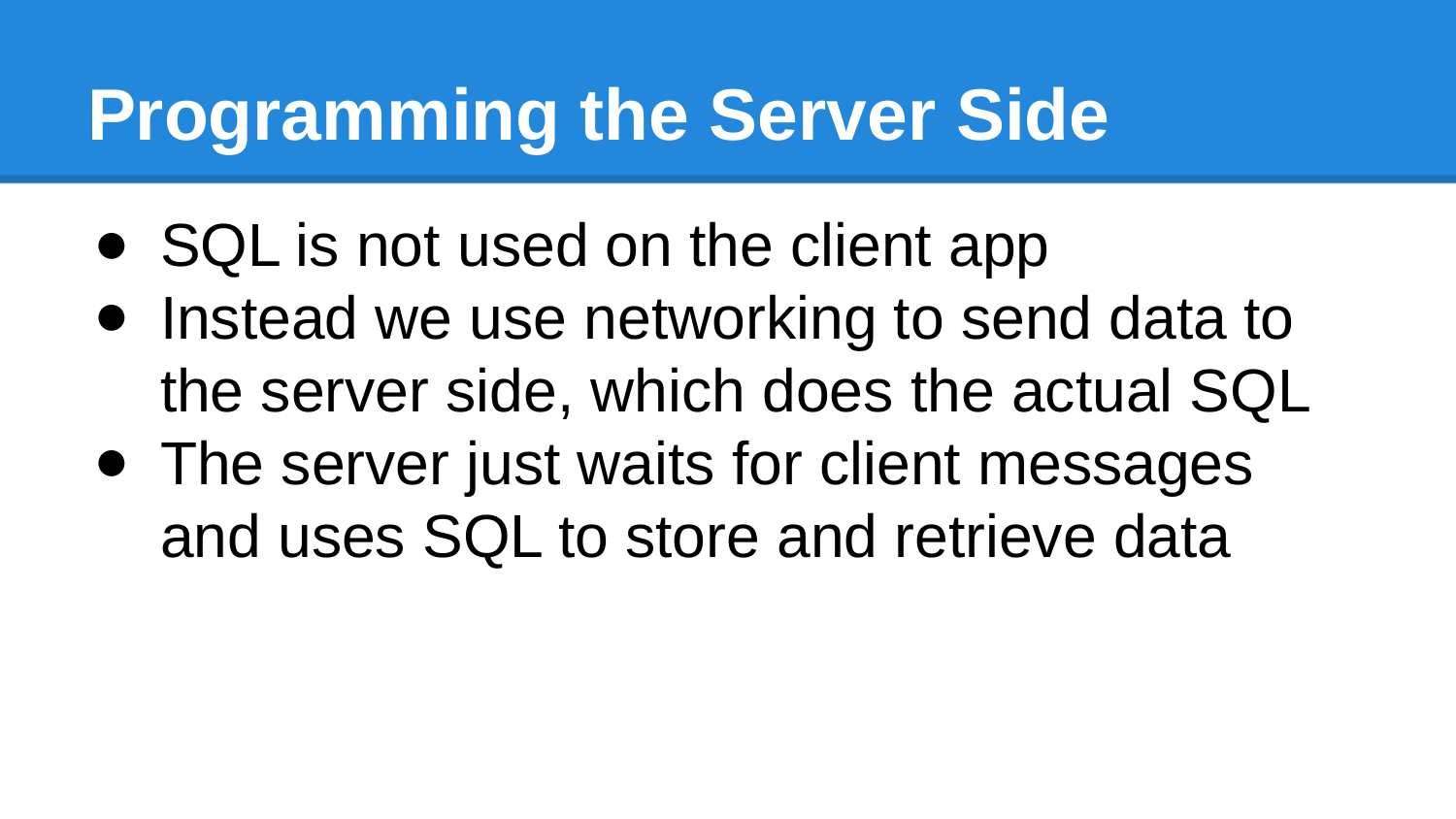

# Programming the Server Side
SQL is not used on the client app
Instead we use networking to send data to the server side, which does the actual SQL
The server just waits for client messages and uses SQL to store and retrieve data